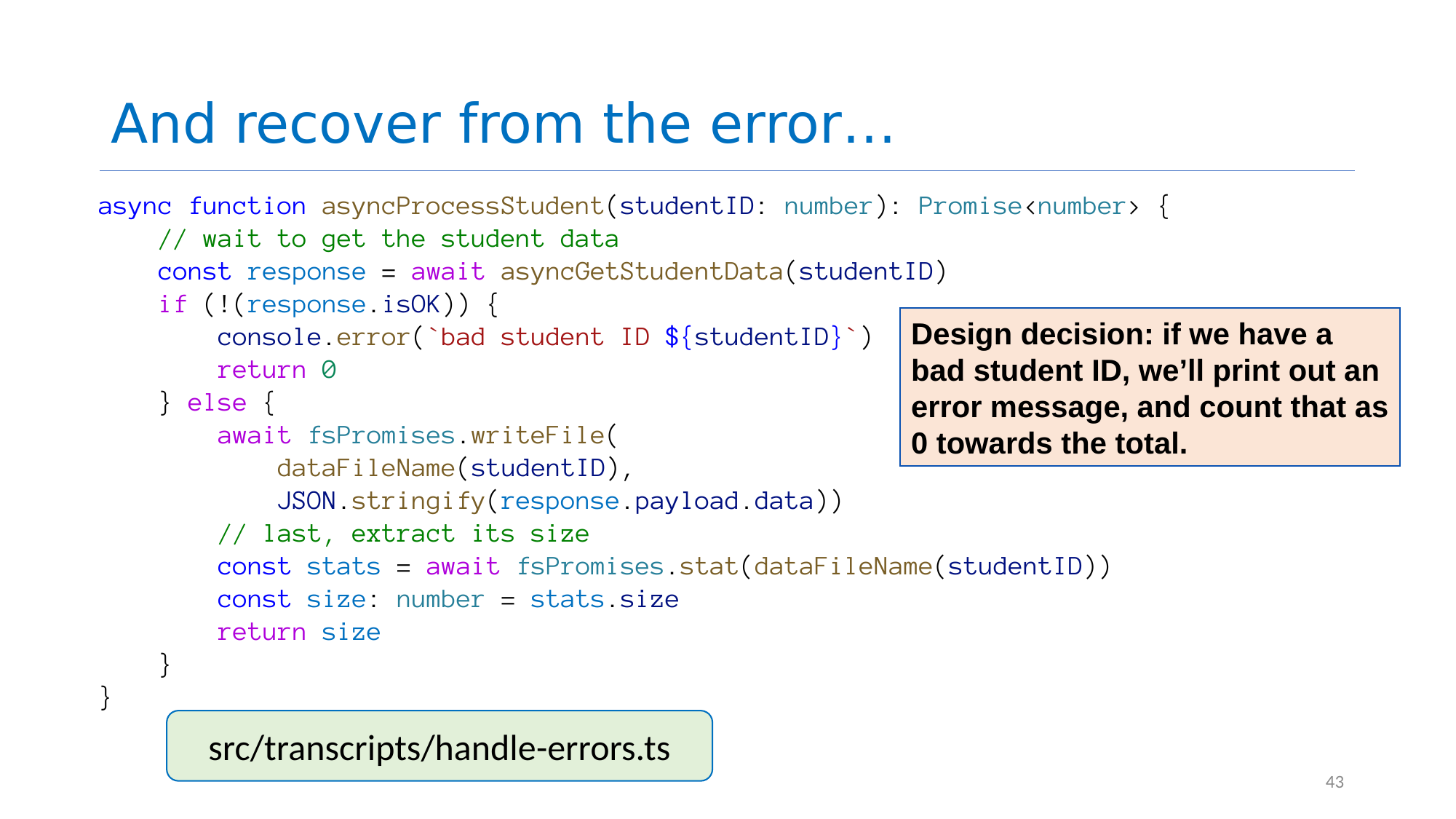

# And recover from the error…
async function asyncProcessStudent(studentID: number): Promise<number> {
    // wait to get the student data
    const response = await asyncGetStudentData(studentID)
    if (!(response.isOK)) {
        console.error(`bad student ID ${studentID}`)
        return 0
    } else {
        await fsPromises.writeFile(
            dataFileName(studentID),
            JSON.stringify(response.payload.data))
        // last, extract its size
        const stats = await fsPromises.stat(dataFileName(studentID))
        const size: number = stats.size
        return size
    }
}
Design decision: if we have a bad student ID, we’ll print out an error message, and count that as 0 towards the total.
src/transcripts/handle-errors.ts
43